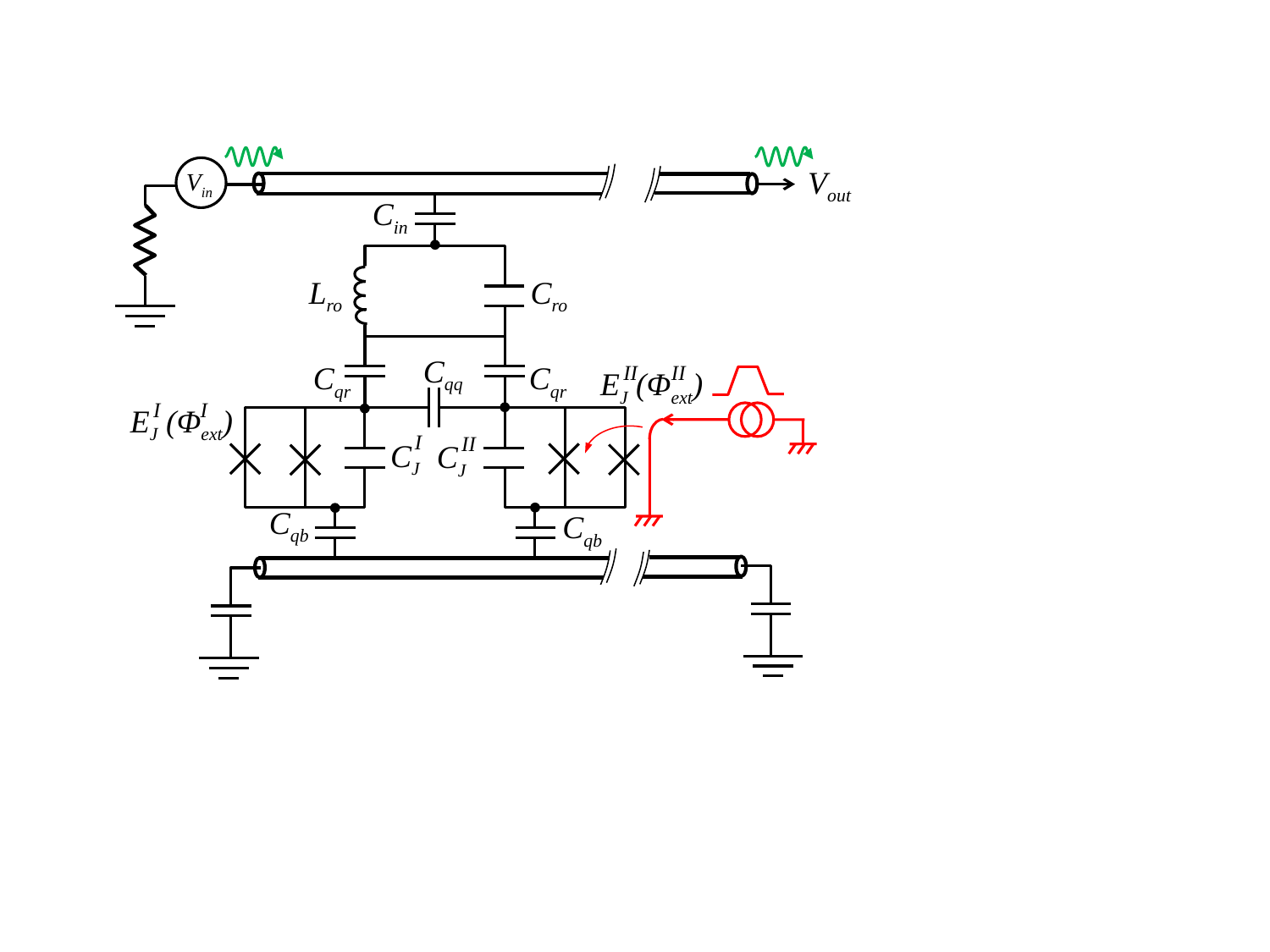

Vout

Vin

Cin

Lro

Cro

Cqq
Cqr
Cqr
II
II
EJ (Φext)

I
I
EJ (Φext)

I
CJ
II
CJ

Cqb
Cqb